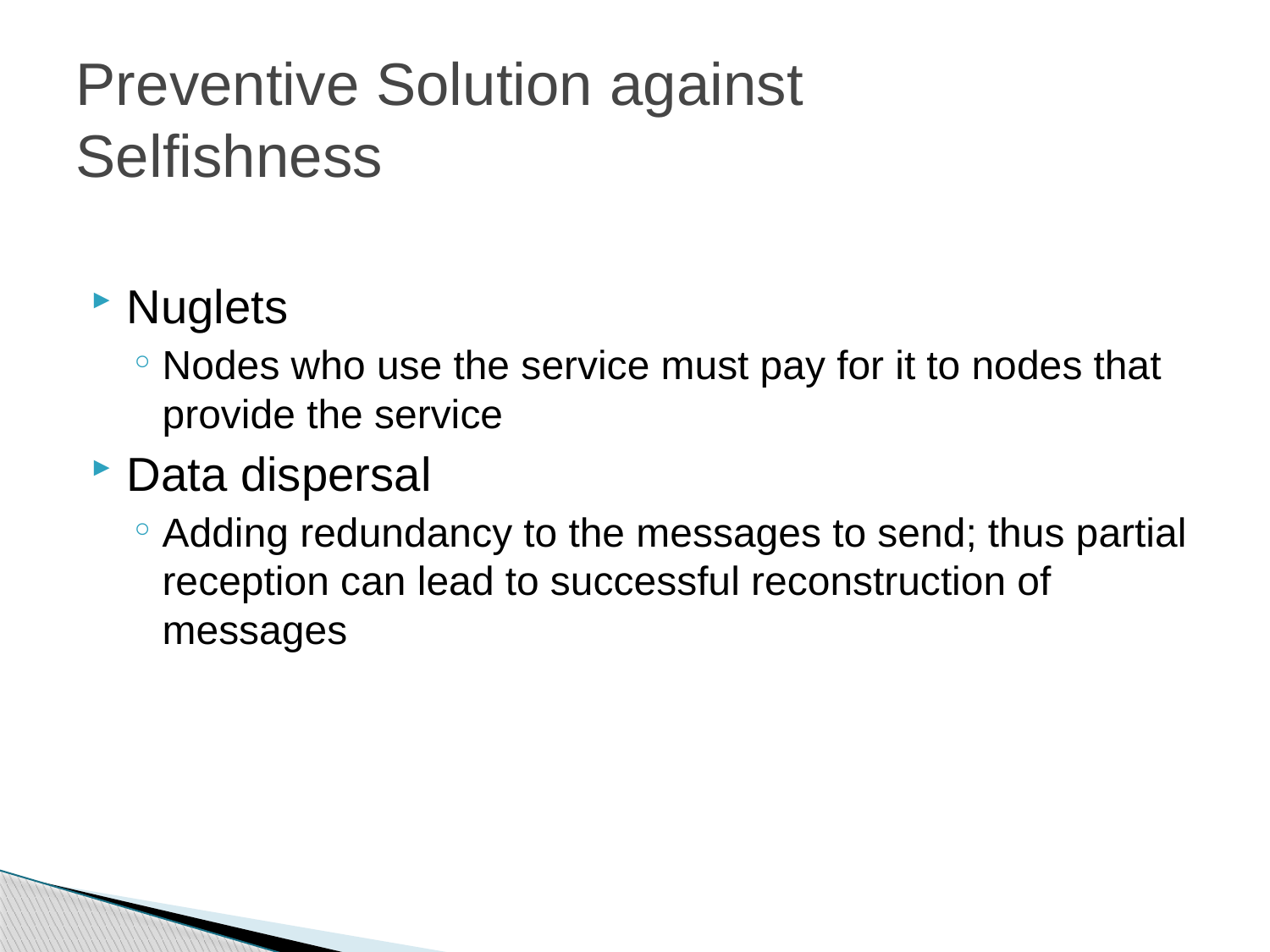

# Preventive Solution against Selfishness

Nuglets
Nodes who use the service must pay for it to nodes that provide the service
Data dispersal
Adding redundancy to the messages to send; thus partial reception can lead to successful reconstruction of messages